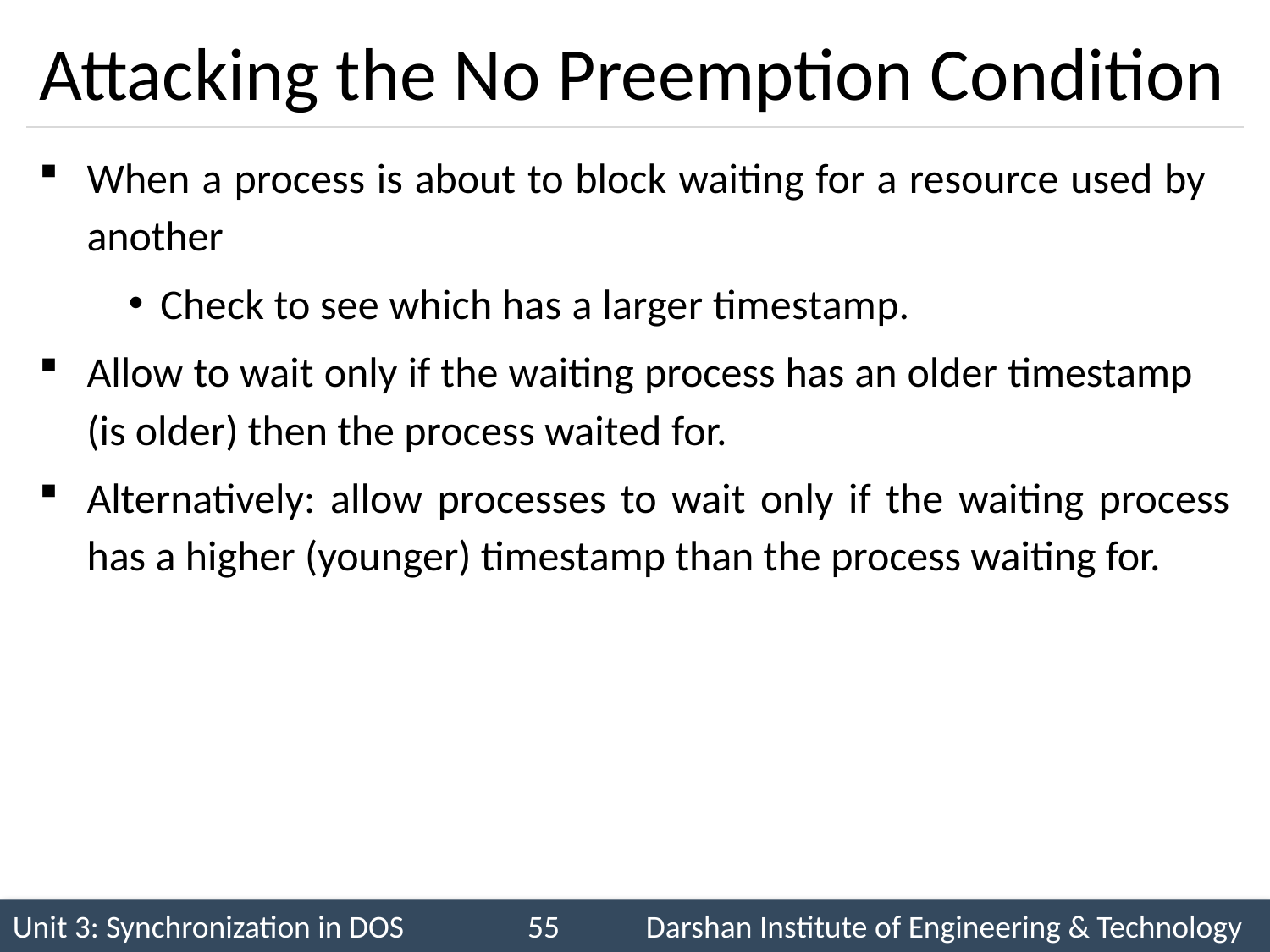

# Attacking the No Preemption Condition
When a process is about to block waiting for a resource used by another
Check to see which has a larger timestamp.
Allow to wait only if the waiting process has an older timestamp (is older) then the process waited for.
Alternatively: allow processes to wait only if the waiting process has a higher (younger) timestamp than the process waiting for.